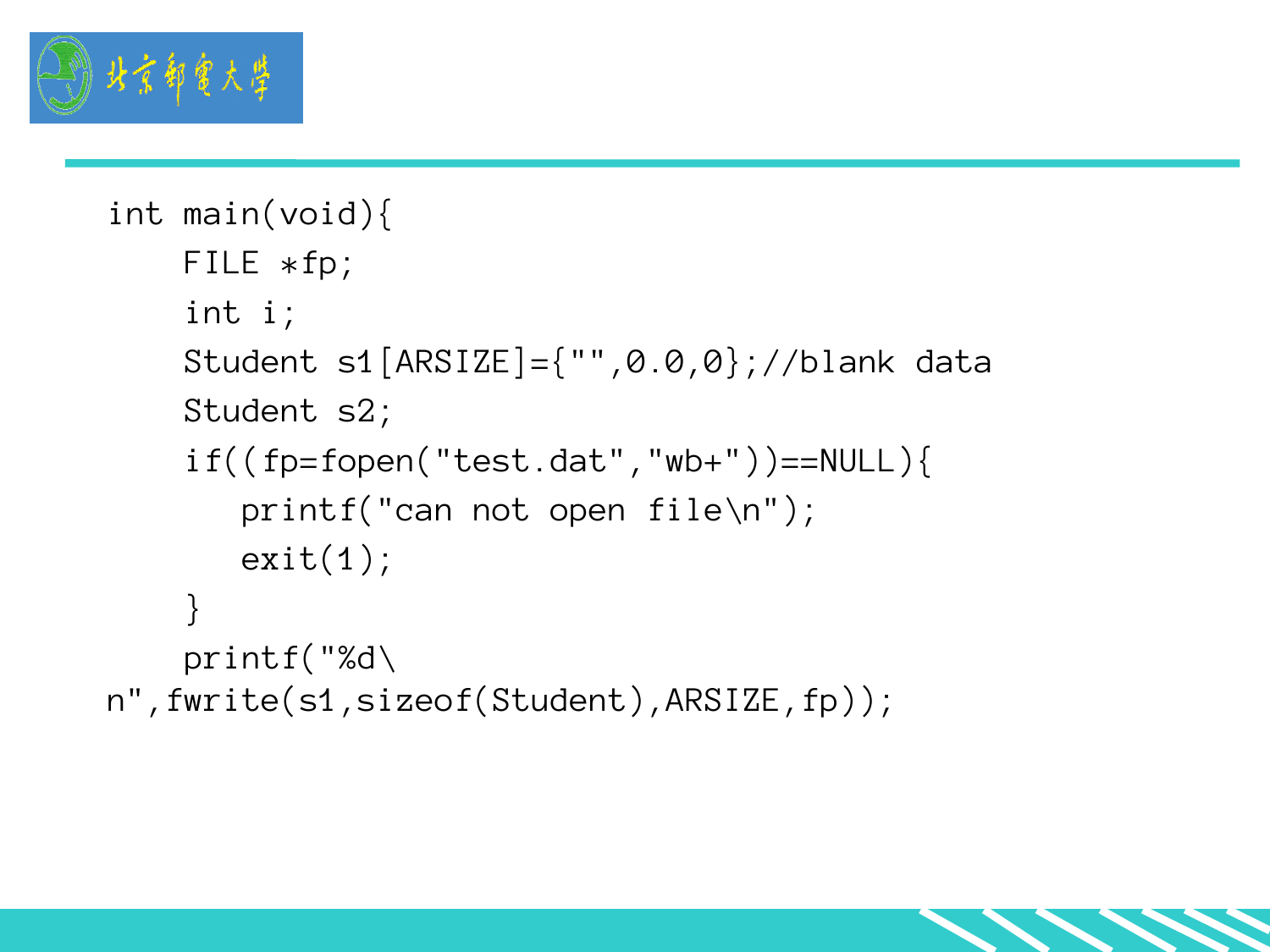

#
int main(void){
    FILE *fp;
    int i;
    Student s1[ARSIZE]={"",0.0,0};//blank data
    Student s2;
    if((fp=fopen("test.dat","wb+"))==NULL){
       printf("can not open file\n");
       exit(1);
    }
    printf("%d\n",fwrite(s1,sizeof(Student),ARSIZE,fp));